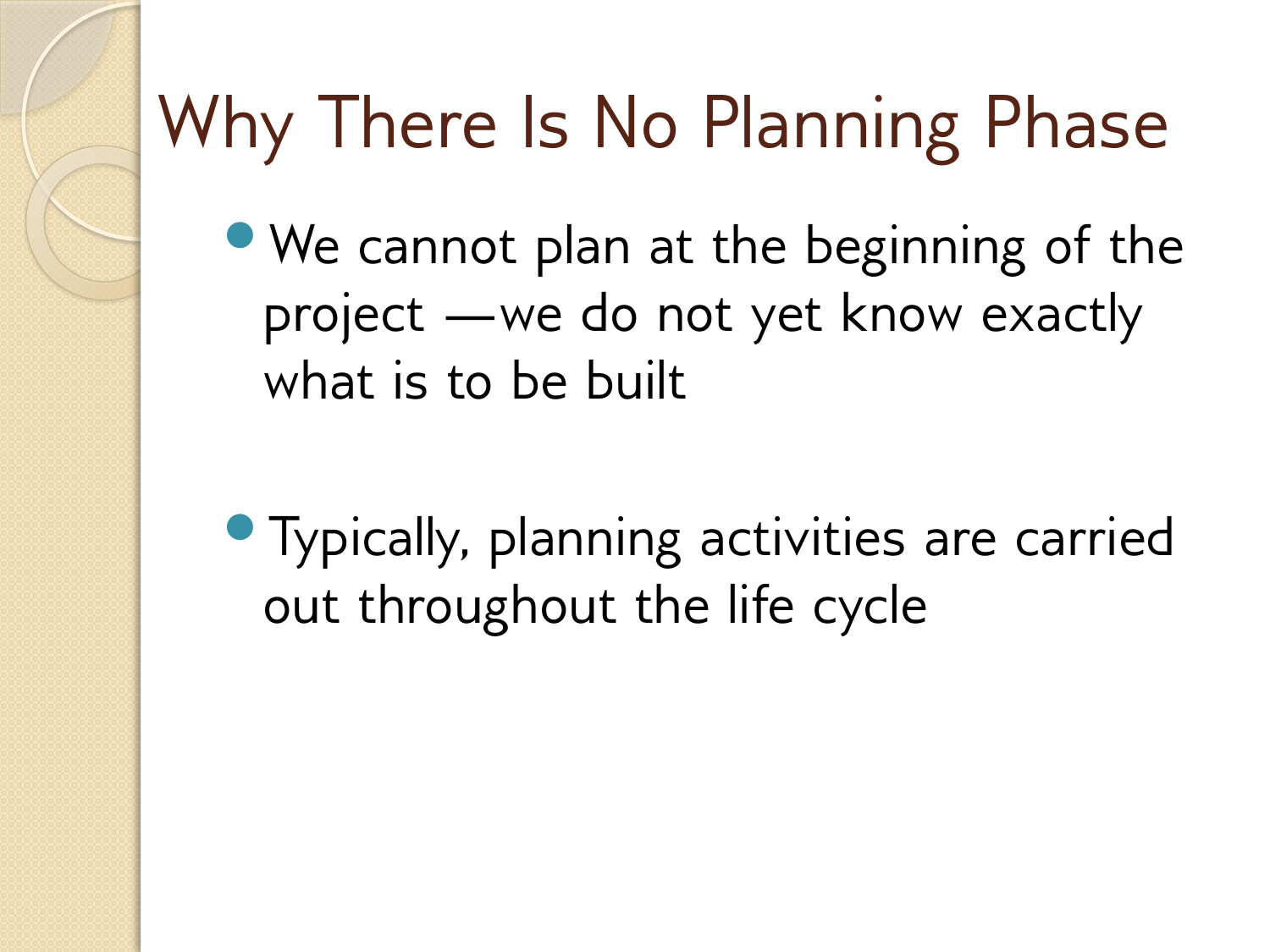

# Why There Is No Planning Phase
We cannot plan at the beginning of the project —we do not yet know exactly what is to be built

Typically, planning activities are carried out throughout the life cycle